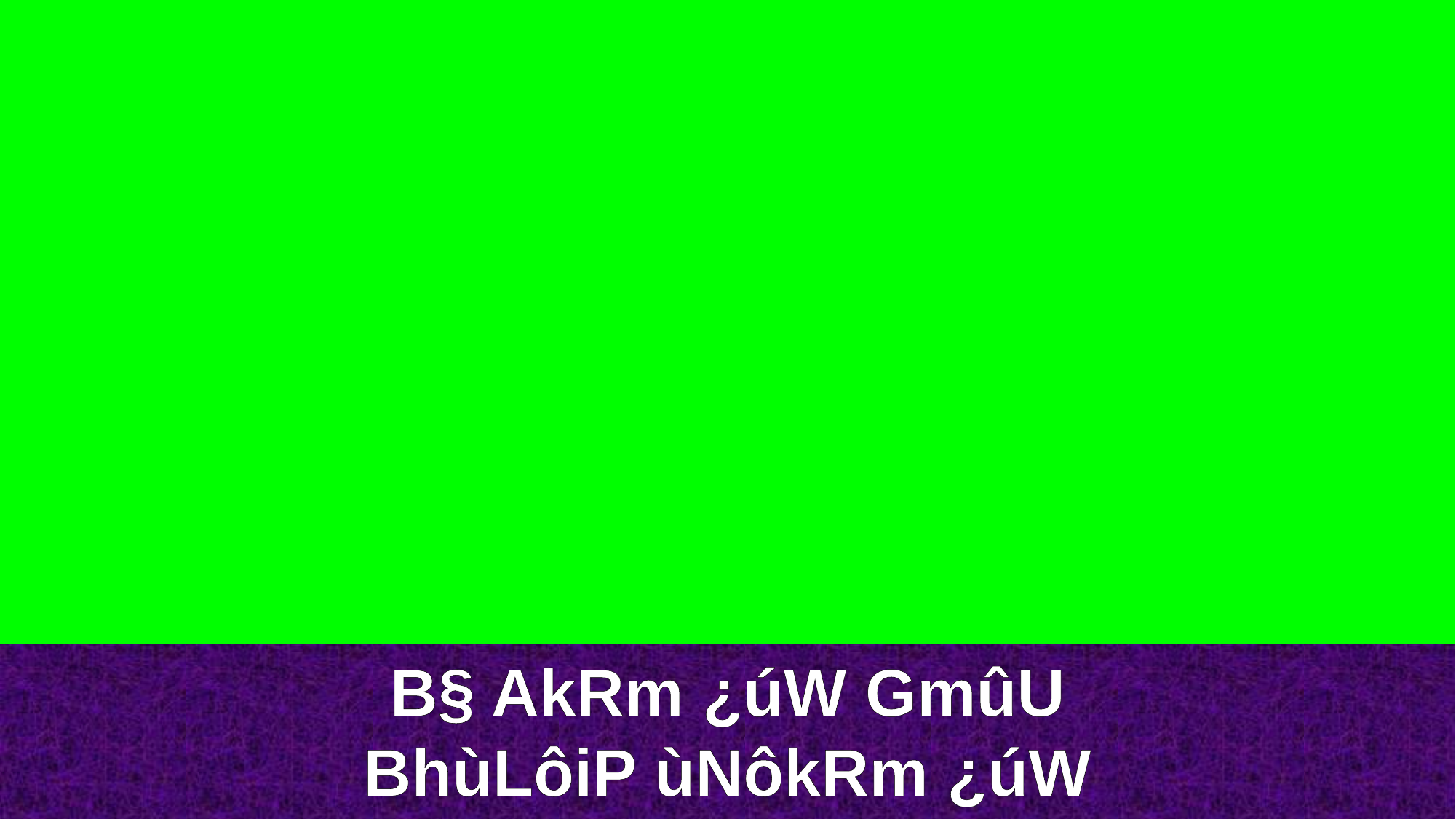

B§ AkRm ¿úW GmûU
BhùLôiP ùNôkRm ¿úW